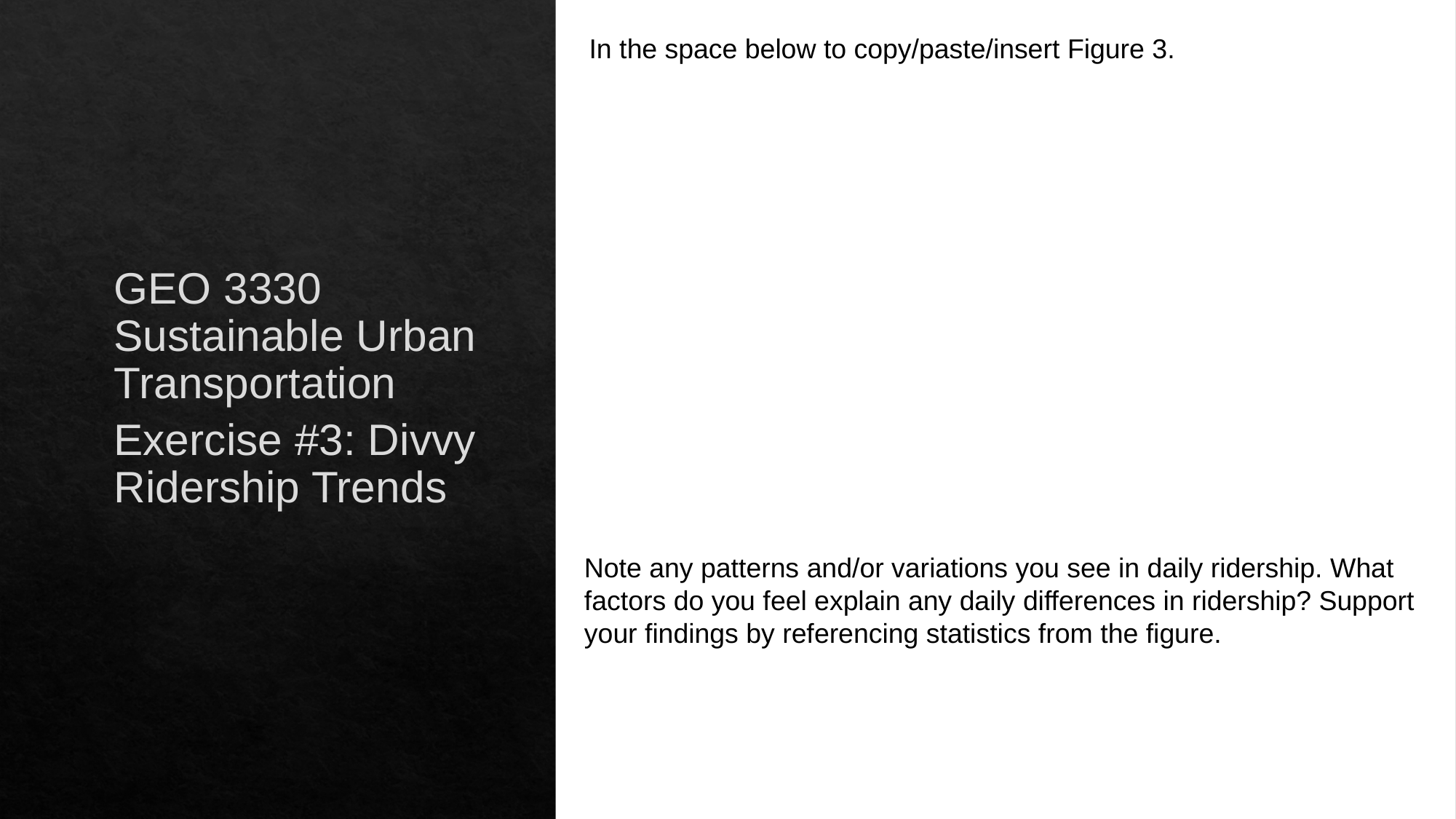

In the space below to copy/paste/insert Figure 3.
GEO 3330 Sustainable Urban Transportation
Exercise #3: Divvy Ridership Trends
Note any patterns and/or variations you see in daily ridership. What factors do you feel explain any daily differences in ridership? Support your findings by referencing statistics from the figure.